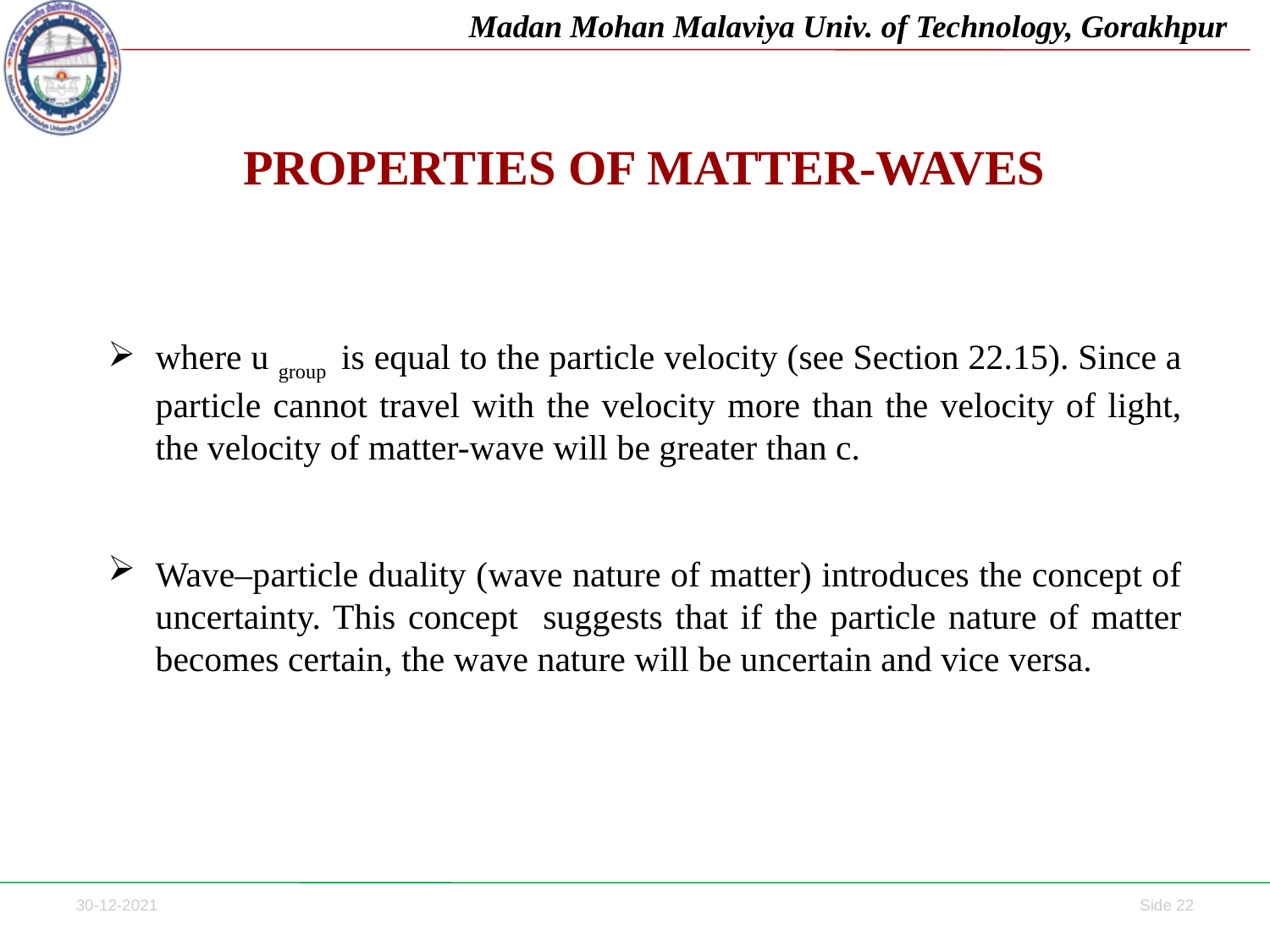

# PROPERTIES OF MATTER-WAVES
where u group  is equal to the particle velocity (see Section 22.15). Since a particle cannot travel with the velocity more than the velocity of light, the velocity of matter-wave will be greater than c.

Wave–particle duality (wave nature of matter) introduces the concept of uncertainty. This concept  suggests that if the particle nature of matter becomes certain, the wave nature will be uncertain and vice versa.